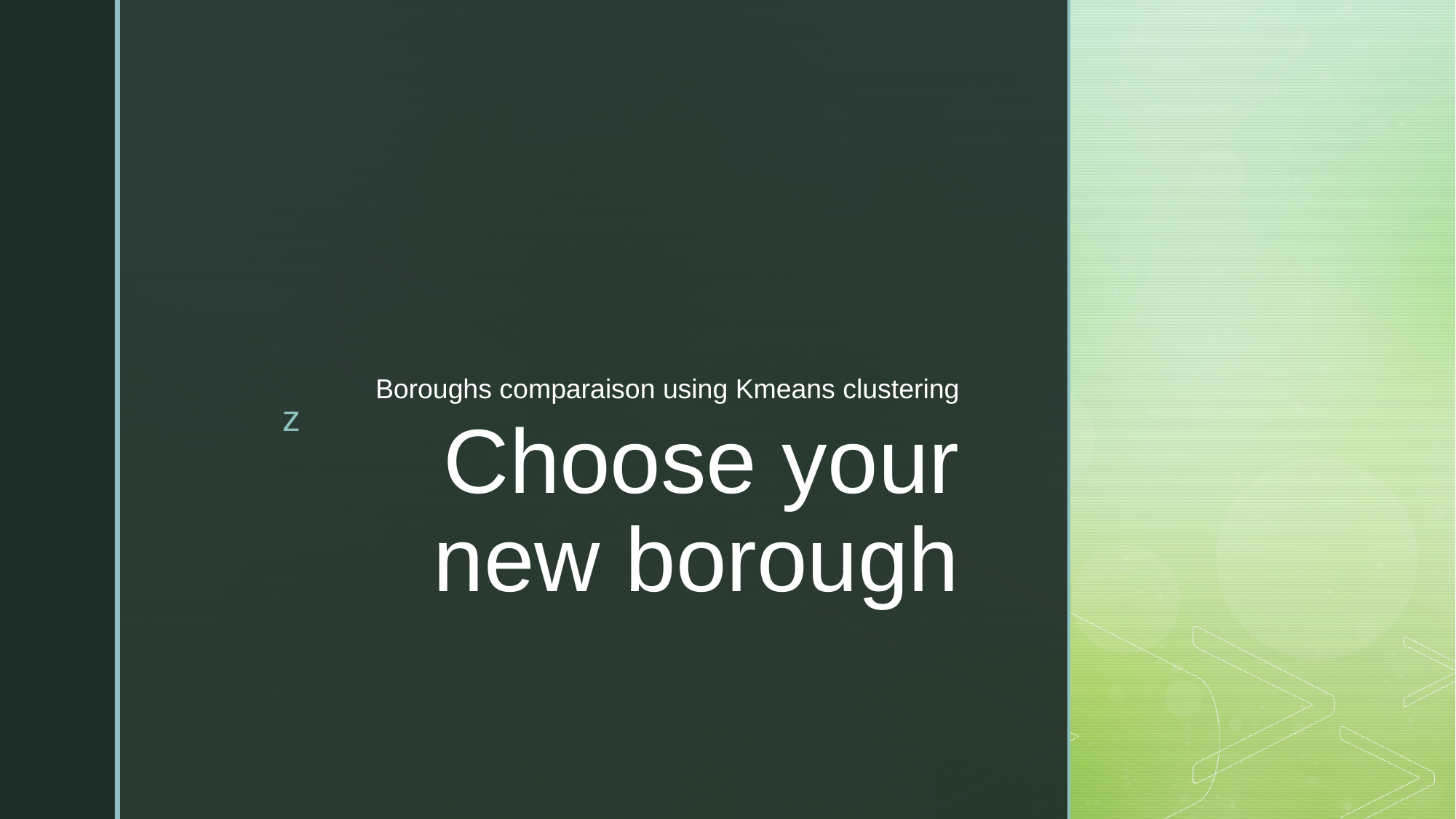

Boroughs comparaison using Kmeans clustering
# Choose your new borough